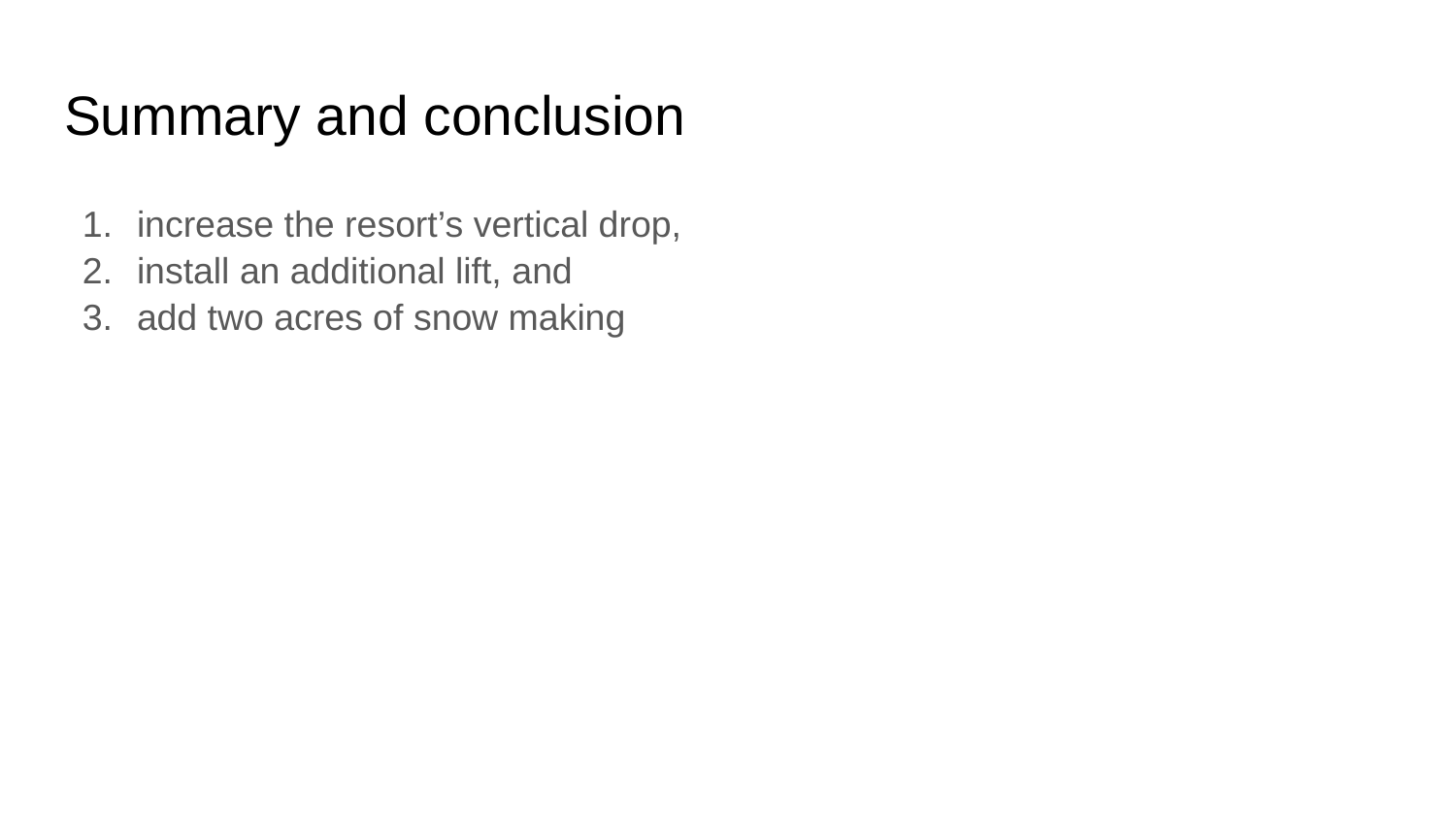

# Summary and conclusion
increase the resort’s vertical drop,
install an additional lift, and
add two acres of snow making